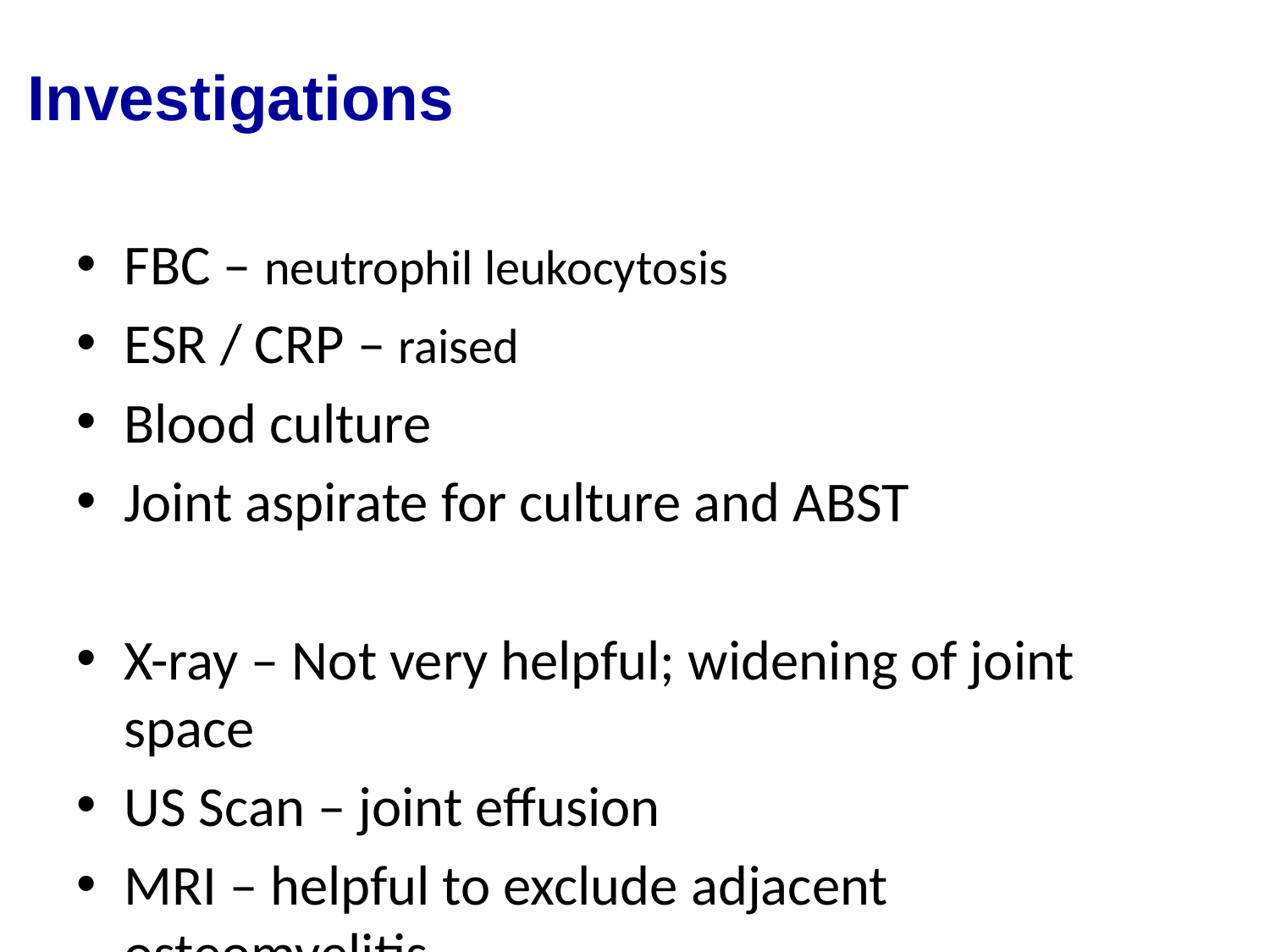

# Investigations
FBC – neutrophil leukocytosis
ESR / CRP – raised
Blood culture
Joint aspirate for culture and ABST

X-ray – Not very helpful; widening of joint space
US Scan – joint effusion
MRI – helpful to exclude adjacent osteomyelitis